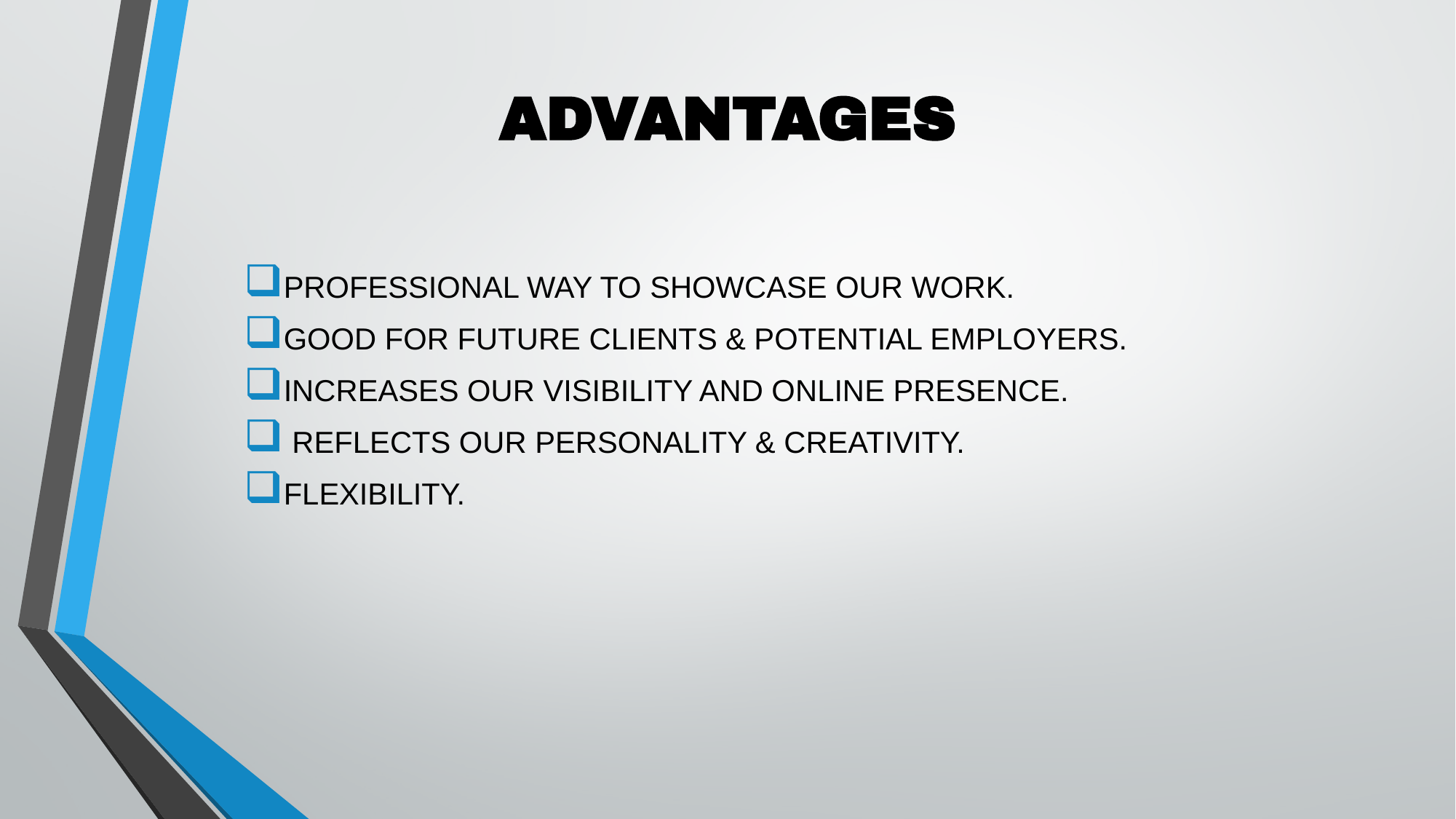

# ADVANTAGES
PROFESSIONAL WAY TO SHOWCASE OUR WORK.
GOOD FOR FUTURE CLIENTS & POTENTIAL EMPLOYERS.
INCREASES OUR VISIBILITY AND ONLINE PRESENCE.
 REFLECTS OUR PERSONALITY & CREATIVITY.
FLEXIBILITY.